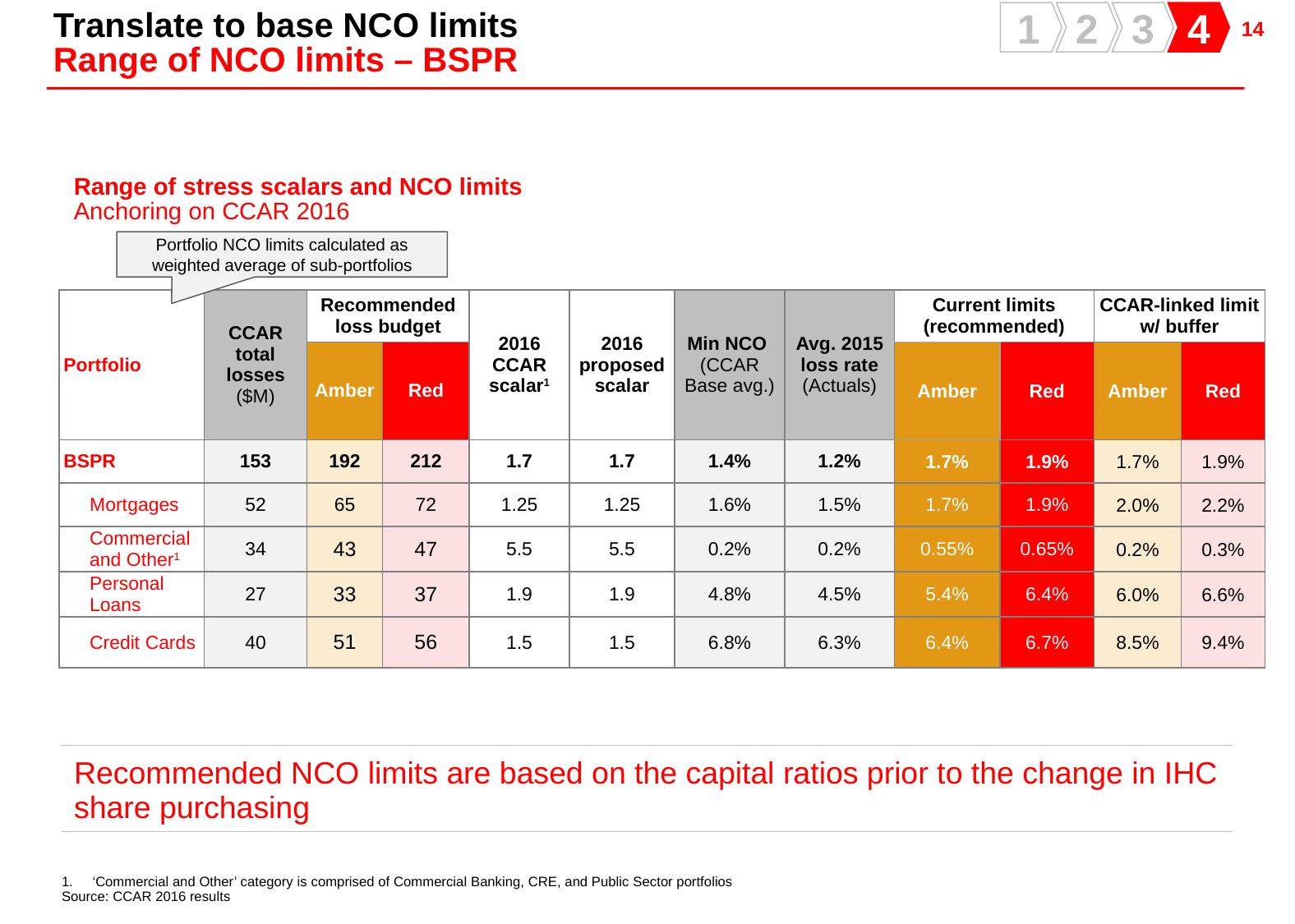

Translate to base NCO limits
Range of NCO limits – BSPR
1
2
3
4
Range of stress scalars and NCO limits
Anchoring on CCAR 2016
Portfolio NCO limits calculated as weighted average of sub-portfolios
| Portfolio | CCAR total losses ($M) | Recommended loss budget |  | 2016 CCAR scalar1 | 2016 proposed scalar | Min NCO (CCAR Base avg.) | Avg. 2015 loss rate (Actuals) | Current limits (recommended) |  | CCAR-linked limit w/ buffer |  |
| --- | --- | --- | --- | --- | --- | --- | --- | --- | --- | --- | --- |
|  |  | Amber | Red |  |  |  |  | Amber | Red | Amber | Red |
| BSPR | 153 | 192 | 212 | 1.7 | 1.7 | 1.4% | 1.2% | 1.7% | 1.9% | 1.7% | 1.9% |
| Mortgages | 52 | 65 | 72 | 1.25 | 1.25 | 1.6% | 1.5% | 1.7% | 1.9% | 2.0% | 2.2% |
| Commercial and Other1 | 34 | 43 | 47 | 5.5 | 5.5 | 0.2% | 0.2% | 0.55% | 0.65% | 0.2% | 0.3% |
| Personal Loans | 27 | 33 | 37 | 1.9 | 1.9 | 4.8% | 4.5% | 5.4% | 6.4% | 6.0% | 6.6% |
| Credit Cards | 40 | 51 | 56 | 1.5 | 1.5 | 6.8% | 6.3% | 6.4% | 6.7% | 8.5% | 9.4% |
| Recommended NCO limits are based on the capital ratios prior to the change in IHC share purchasing |
| --- |
‘Commercial and Other’ category is comprised of Commercial Banking, CRE, and Public Sector portfolios
Source: CCAR 2016 results